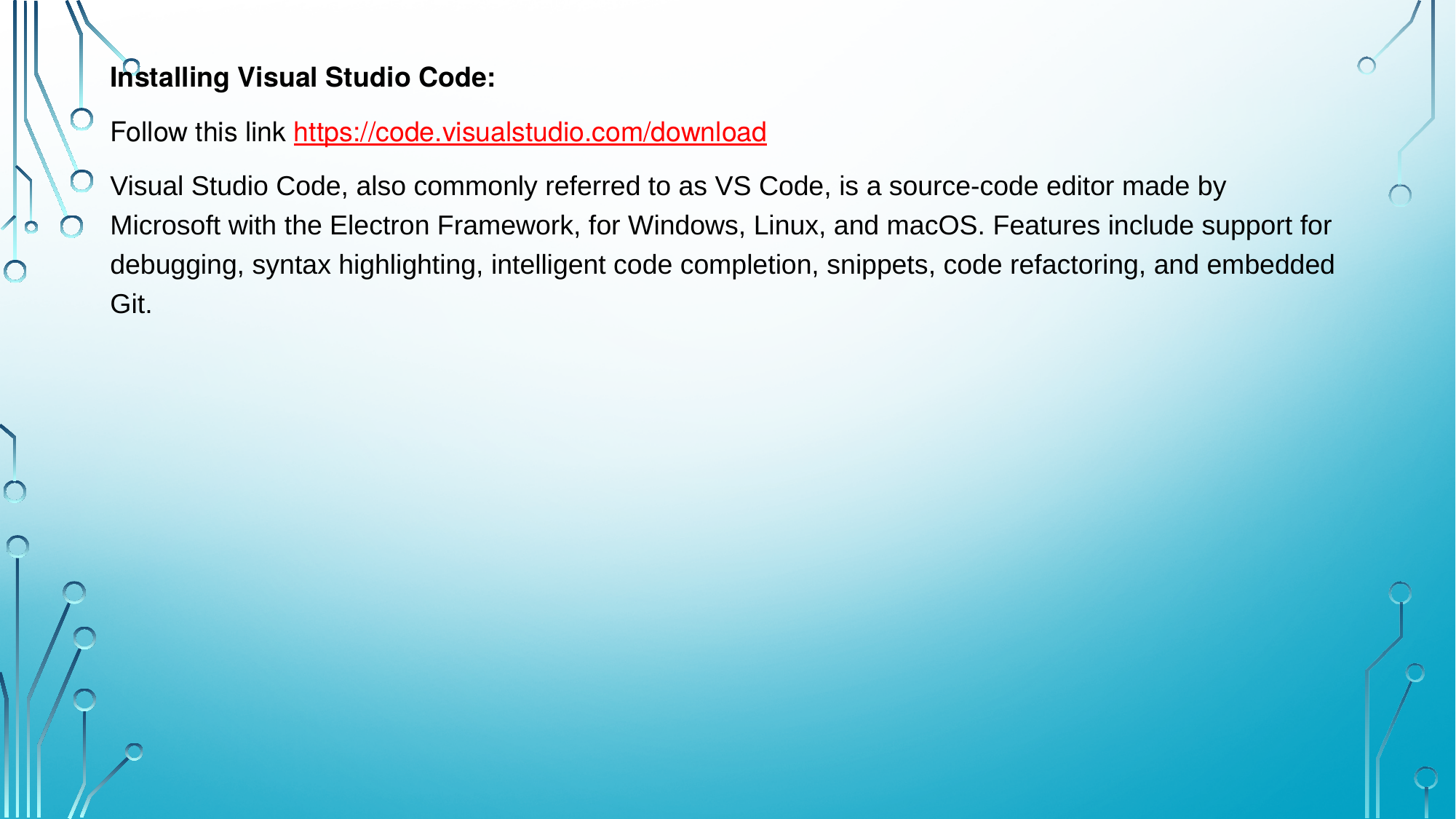

Installing Visual Studio Code:
Follow this link https://code.visualstudio.com/download
Visual Studio Code, also commonly referred to as VS Code, is a source-code editor made by Microsoft with the Electron Framework, for Windows, Linux, and macOS. Features include support for debugging, syntax highlighting, intelligent code completion, snippets, code refactoring, and embedded Git.